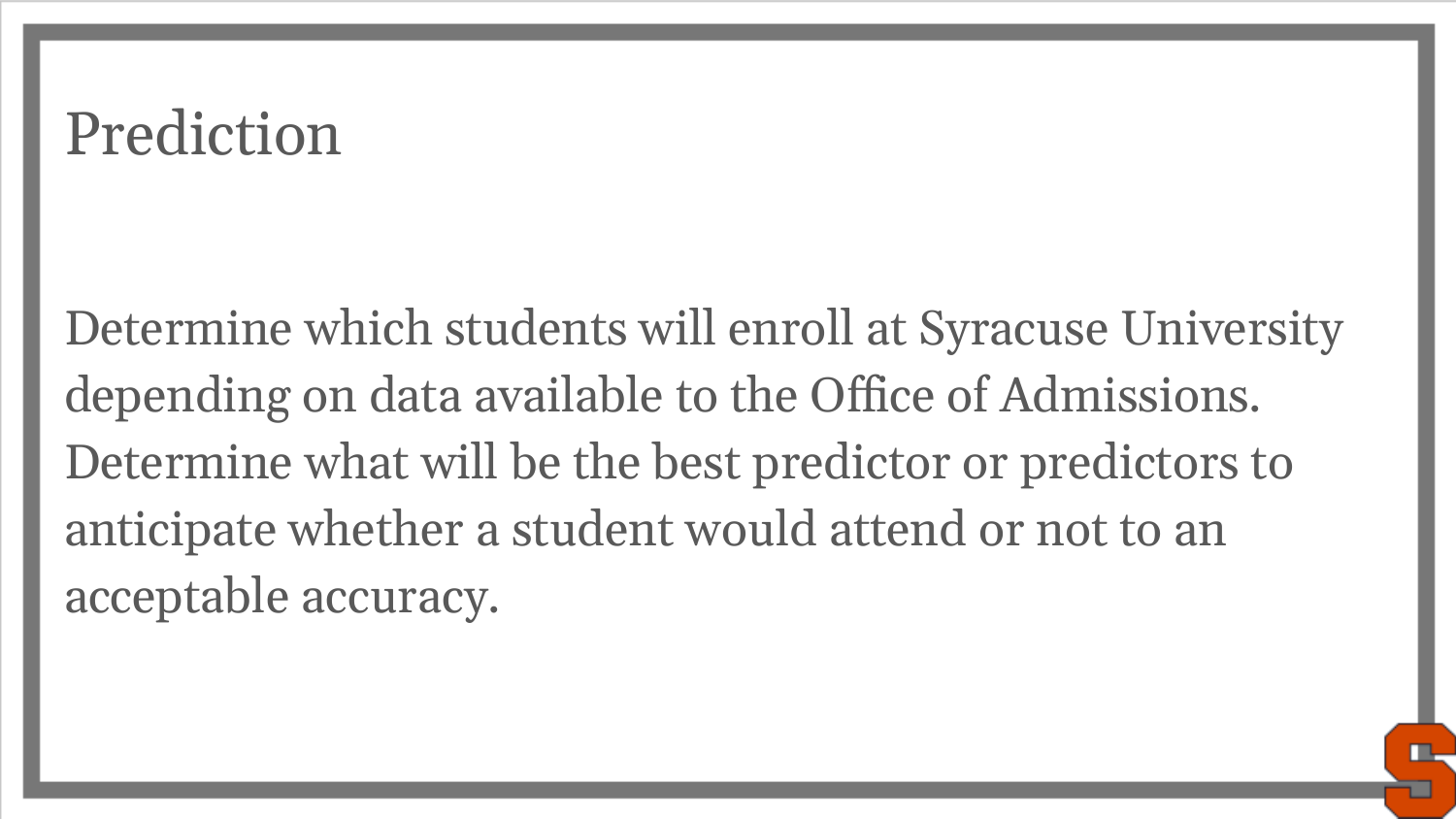

# Prediction
Determine which students will enroll at Syracuse University depending on data available to the Office of Admissions. Determine what will be the best predictor or predictors to anticipate whether a student would attend or not to an acceptable accuracy.